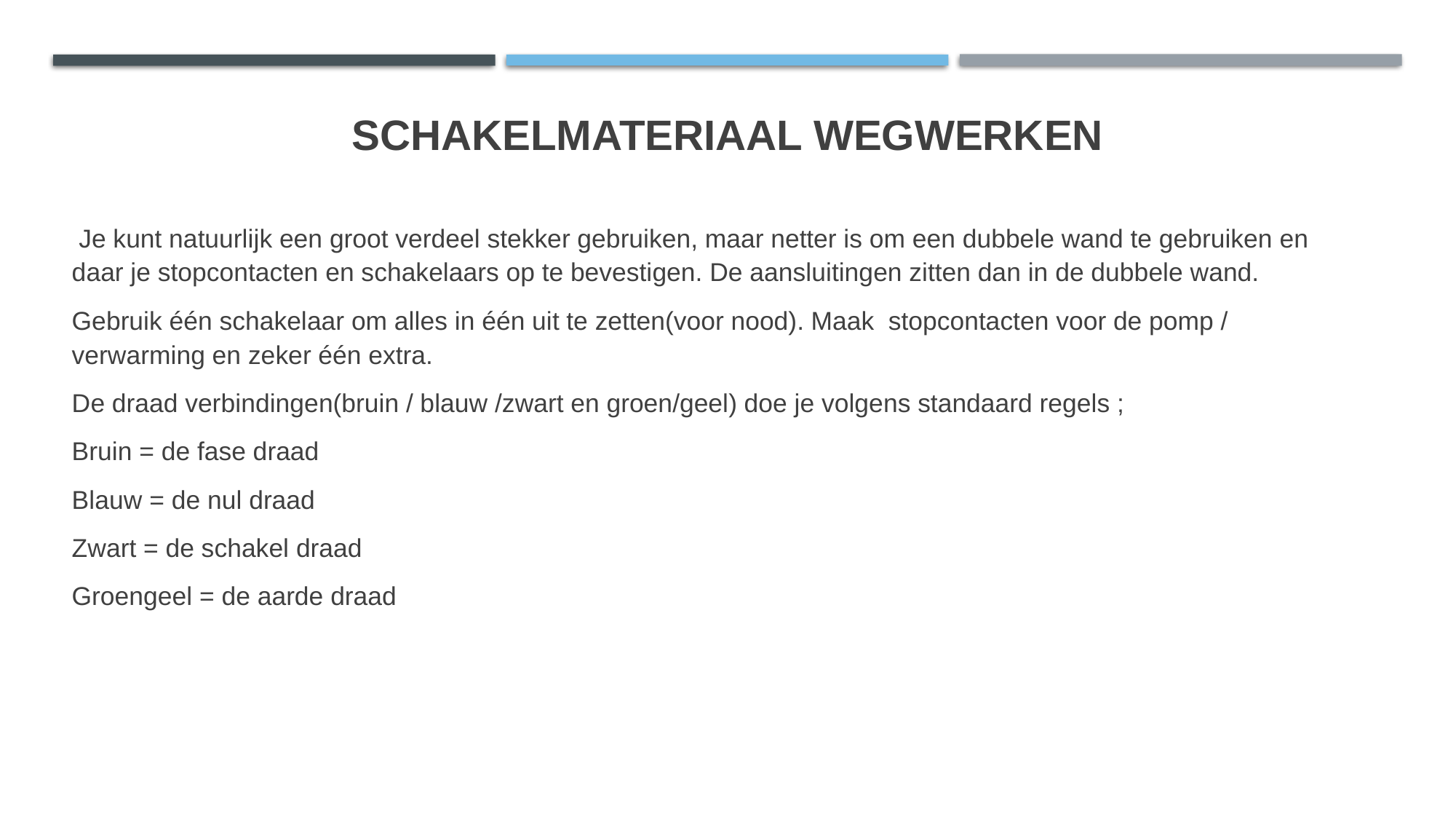

# Schakelmateriaal wegwerken
 Je kunt natuurlijk een groot verdeel stekker gebruiken, maar netter is om een dubbele wand te gebruiken en daar je stopcontacten en schakelaars op te bevestigen. De aansluitingen zitten dan in de dubbele wand.
Gebruik één schakelaar om alles in één uit te zetten(voor nood). Maak  stopcontacten voor de pomp / verwarming en zeker één extra.
De draad verbindingen(bruin / blauw /zwart en groen/geel) doe je volgens standaard regels ;
Bruin = de fase draad
Blauw = de nul draad
Zwart = de schakel draad
Groengeel = de aarde draad